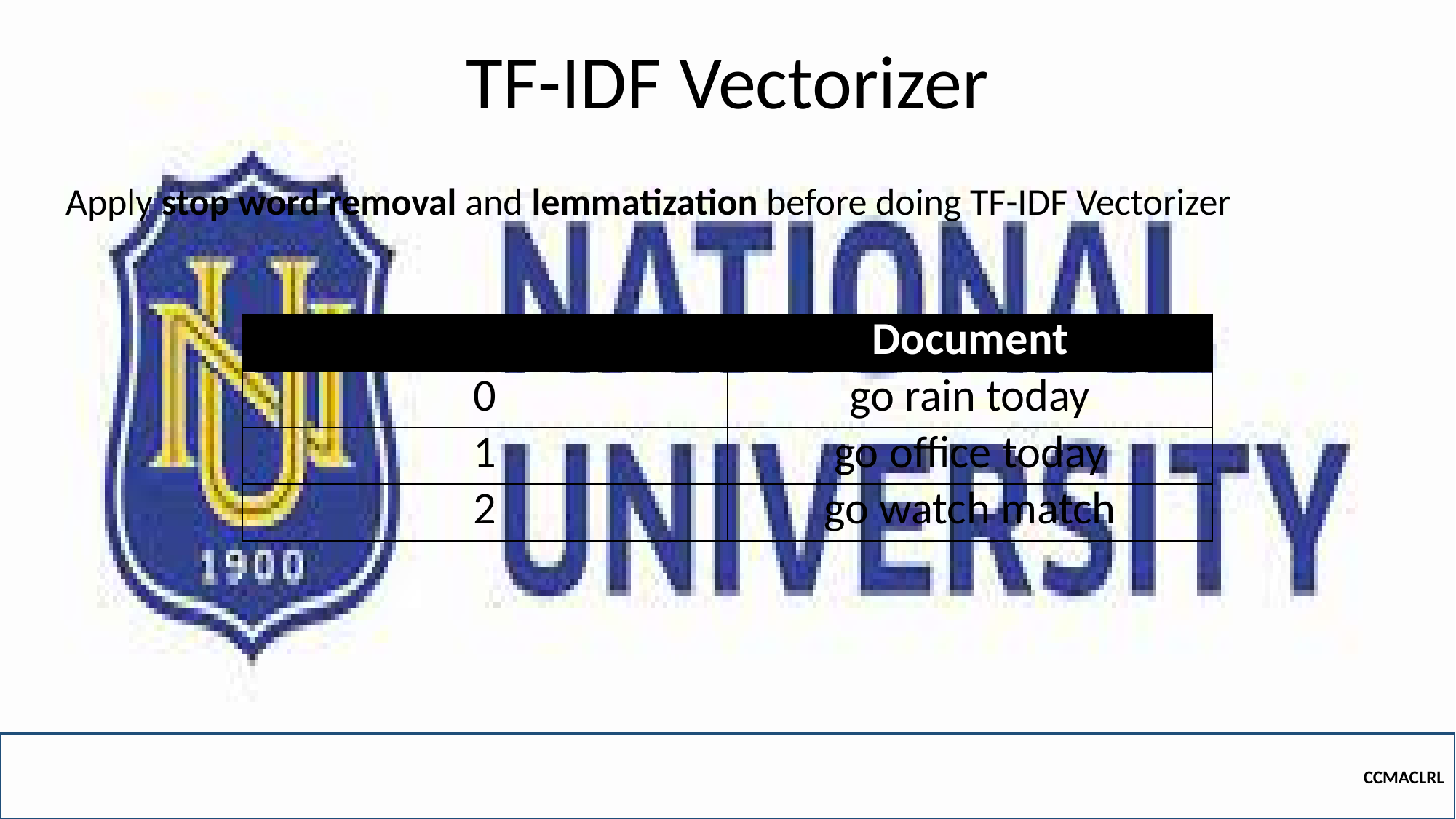

# TF-IDF Vectorizer
Apply stop word removal and lemmatization before doing TF-IDF Vectorizer
|  | Document |
| --- | --- |
| 0 | go rain today |
| 1 | go office today |
| 2 | go watch match |
CCMACLRL